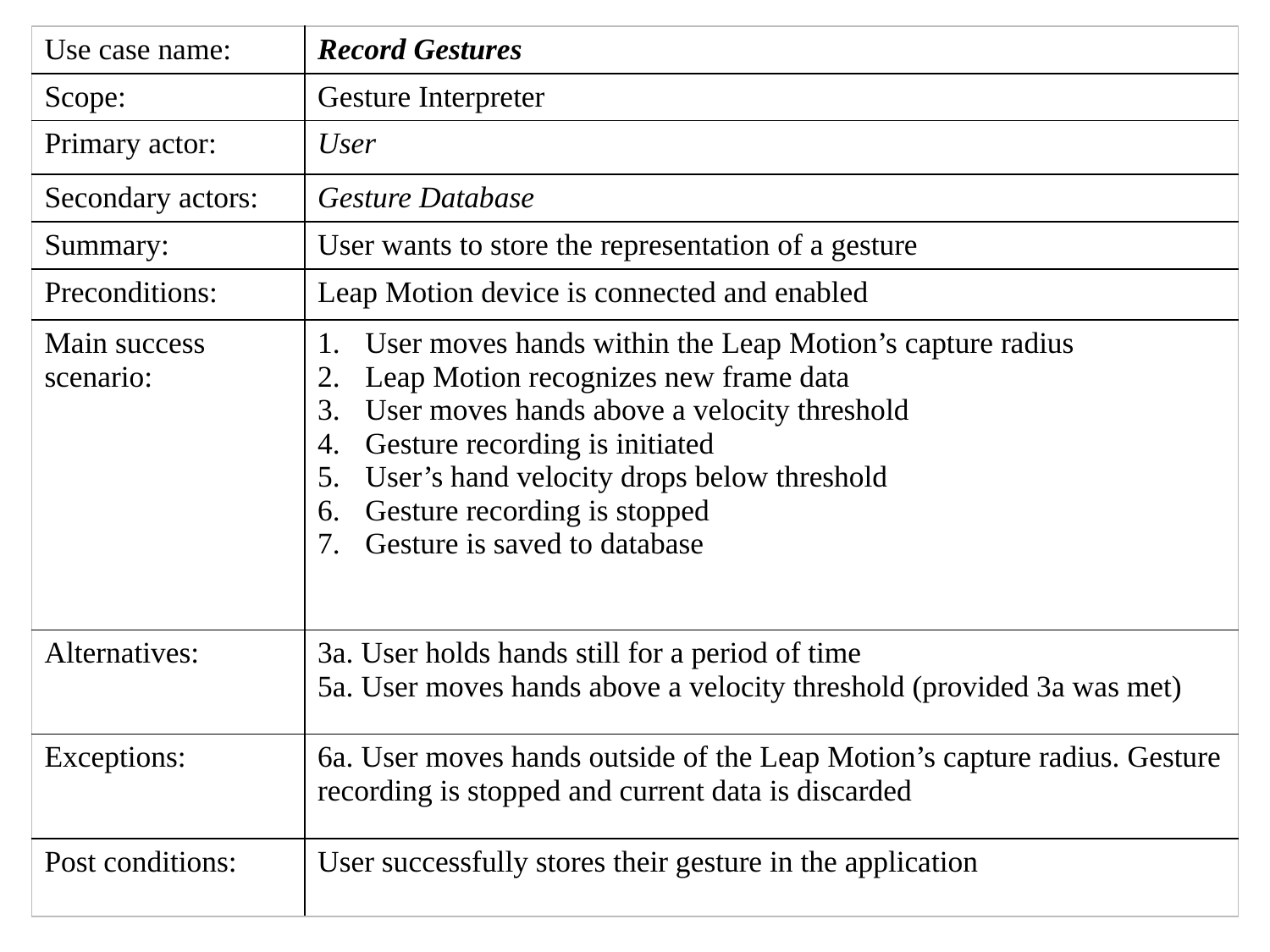

| Use case name: | Record Gestures |
| --- | --- |
| Scope: | Gesture Interpreter |
| Primary actor: | User |
| Secondary actors: | Gesture Database |
| Summary: | User wants to store the representation of a gesture |
| Preconditions: | Leap Motion device is connected and enabled |
| Main success scenario: | User moves hands within the Leap Motion’s capture radius Leap Motion recognizes new frame data User moves hands above a velocity threshold Gesture recording is initiated User’s hand velocity drops below threshold Gesture recording is stopped Gesture is saved to database |
| Alternatives: | 3a. User holds hands still for a period of time 5a. User moves hands above a velocity threshold (provided 3a was met) |
| Exceptions: | 6a. User moves hands outside of the Leap Motion’s capture radius. Gesture recording is stopped and current data is discarded |
| Post conditions: | User successfully stores their gesture in the application |